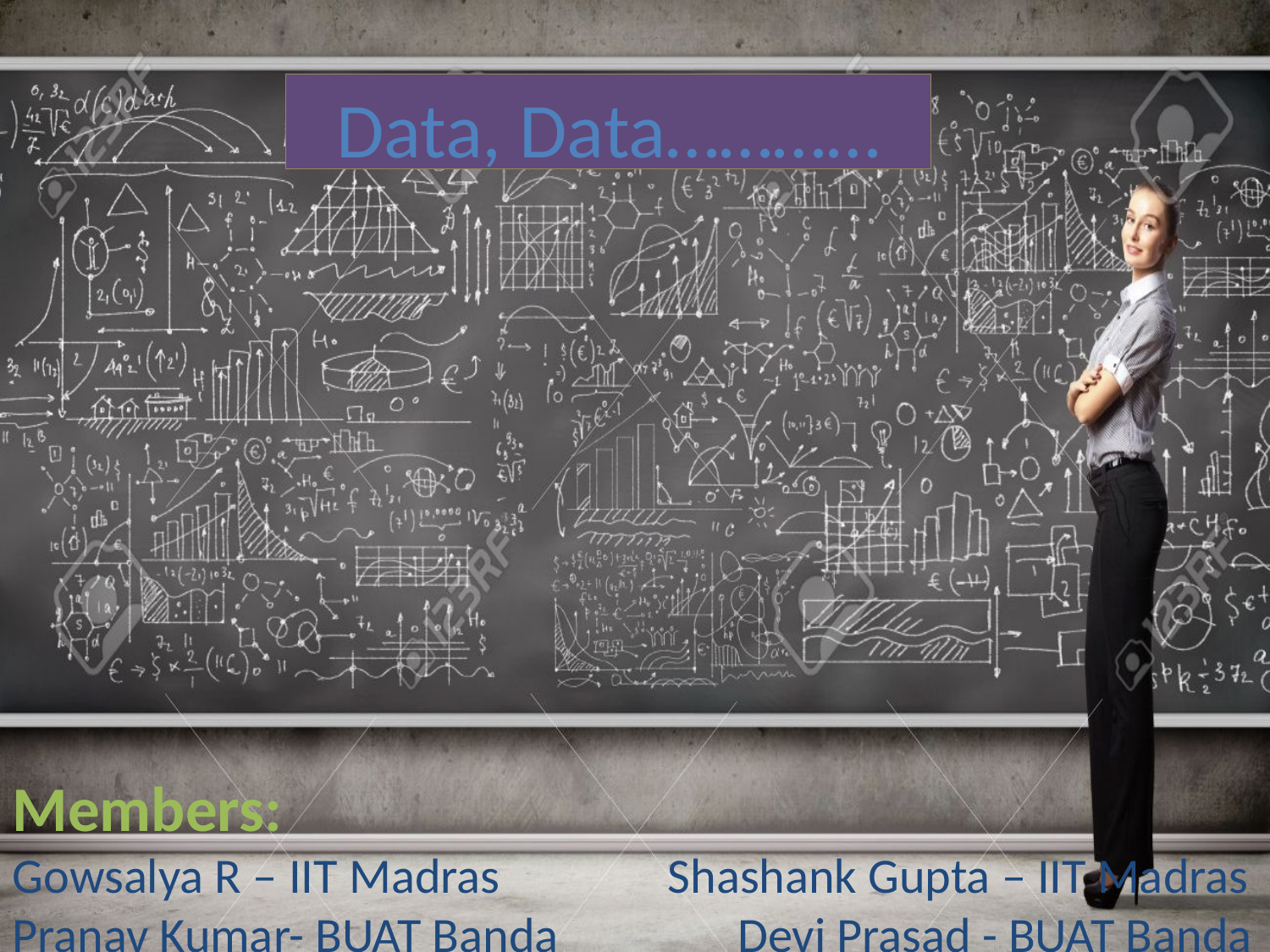

Data, Data…………
Members:
Gowsalya R – IIT Madras               Shashank Gupta – IIT Madras
Pranav Kumar- BUAT Banda                Devi Prasad - BUAT Banda